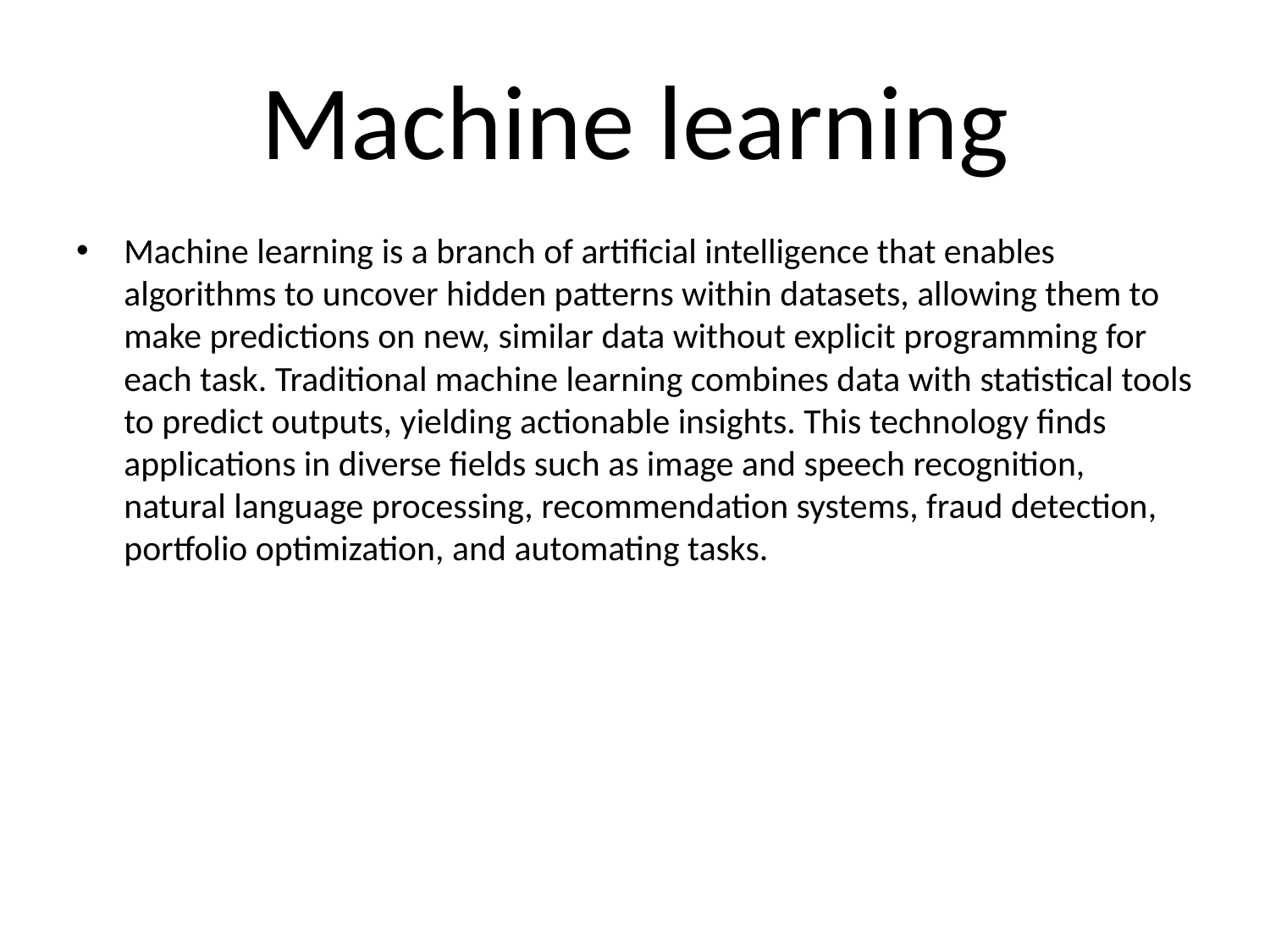

# Machine learning
Machine learning is a branch of artificial intelligence that enables algorithms to uncover hidden patterns within datasets, allowing them to make predictions on new, similar data without explicit programming for each task. Traditional machine learning combines data with statistical tools to predict outputs, yielding actionable insights. This technology finds applications in diverse fields such as image and speech recognition, natural language processing, recommendation systems, fraud detection, portfolio optimization, and automating tasks.